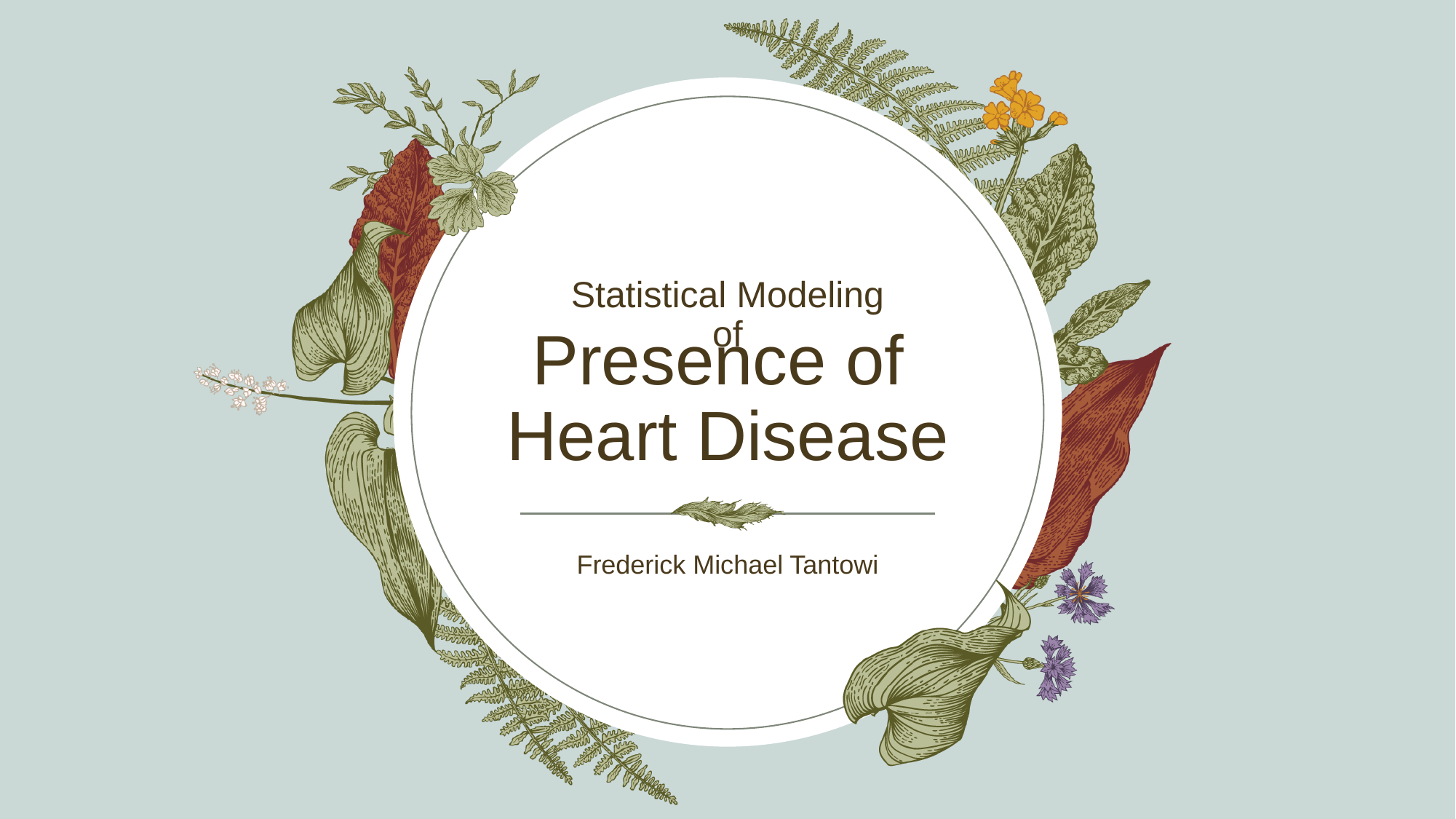

Statistical Modeling of
# Presence of Heart Disease
Frederick Michael Tantowi